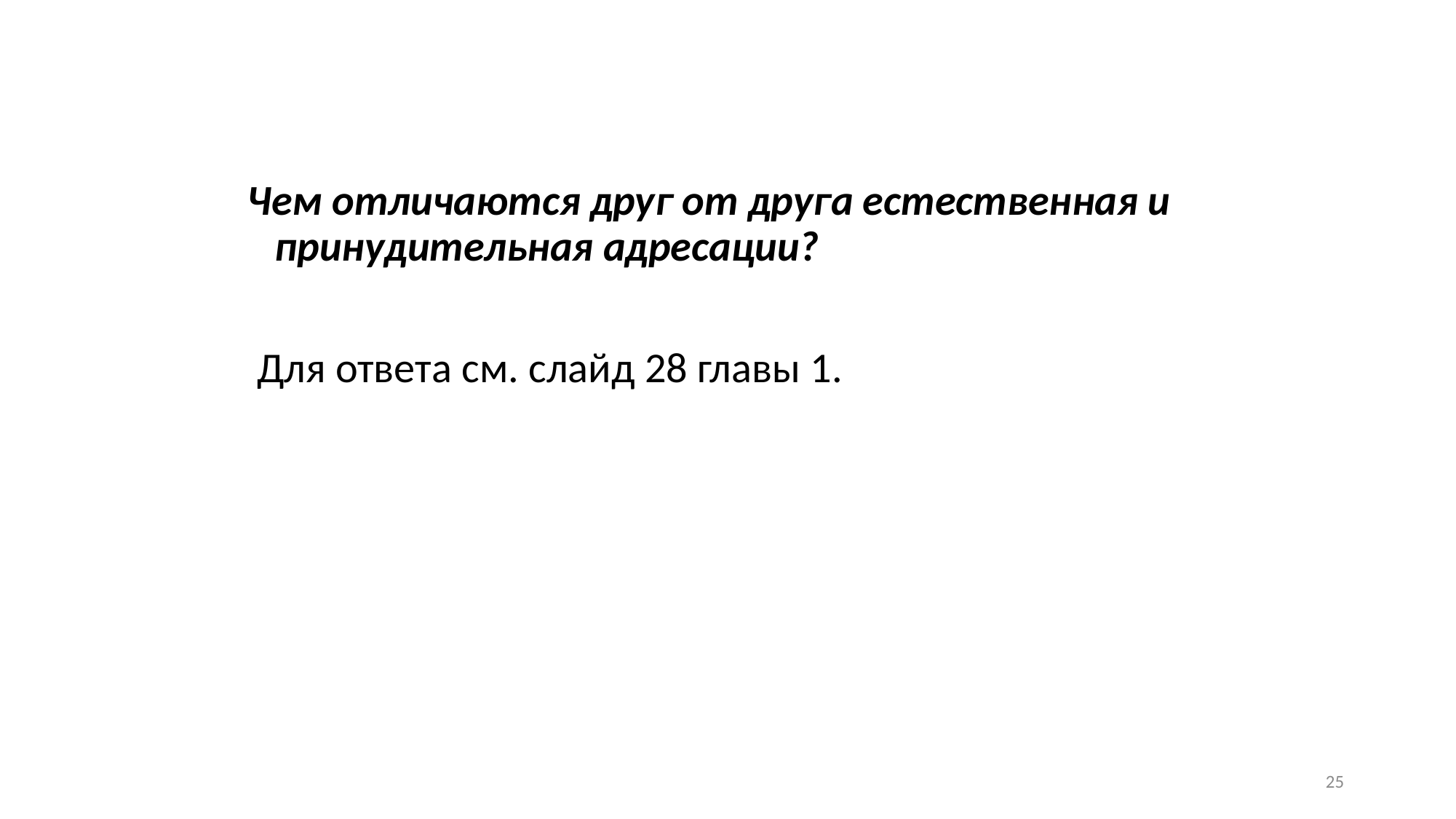

Чем отличаются друг от друга естественная и принудительная адресации?

 Для ответа см. слайд 28 главы 1.

25